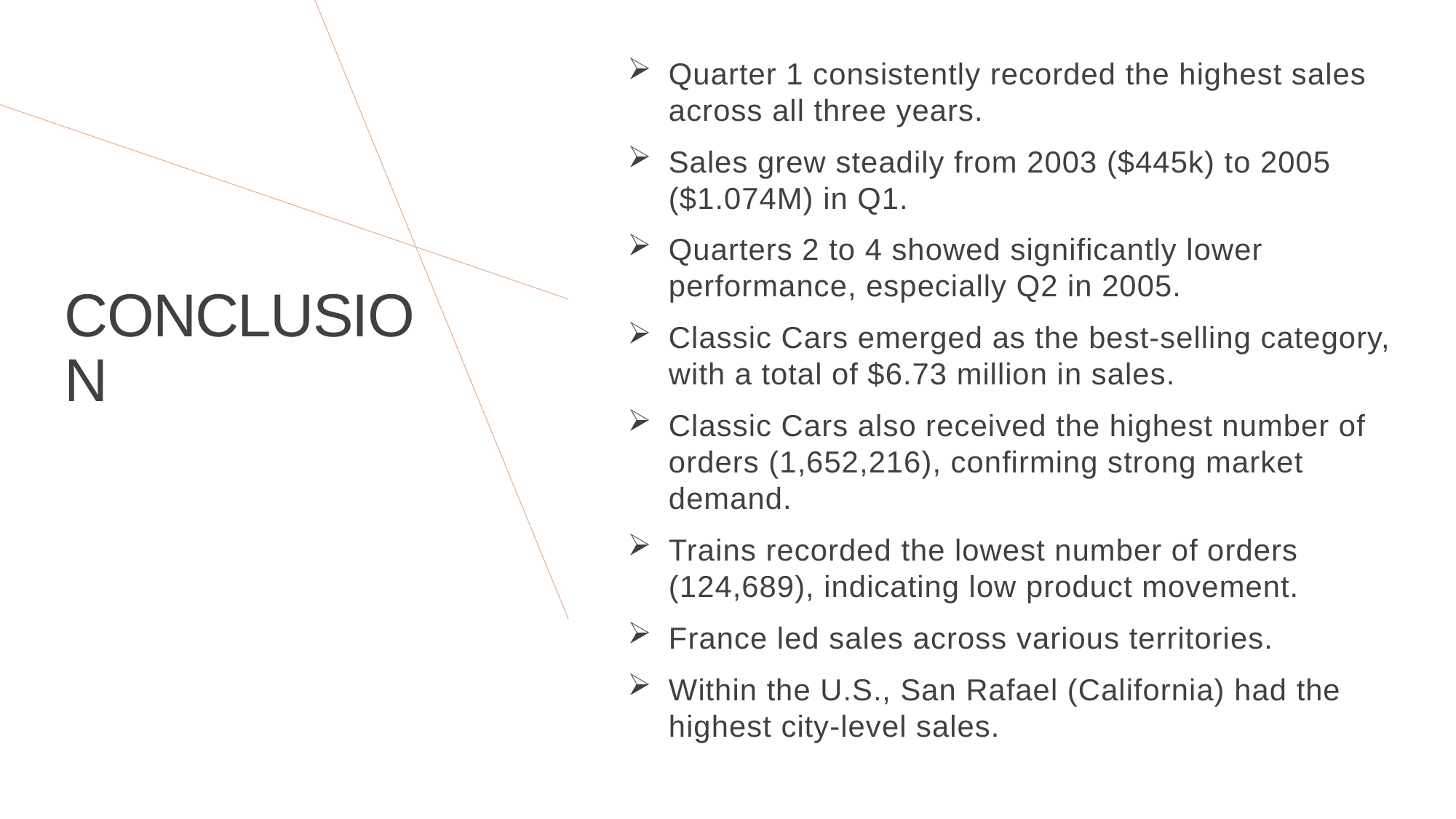

Quarter 1 consistently recorded the highest sales across all three years.
Sales grew steadily from 2003 ($445k) to 2005 ($1.074M) in Q1.
Quarters 2 to 4 showed significantly lower performance, especially Q2 in 2005.
Classic Cars emerged as the best-selling category, with a total of $6.73 million in sales.
Classic Cars also received the highest number of orders (1,652,216), confirming strong market demand.
Trains recorded the lowest number of orders (124,689), indicating low product movement.
France led sales across various territories.
Within the U.S., San Rafael (California) had the highest city-level sales.
# Conclusion